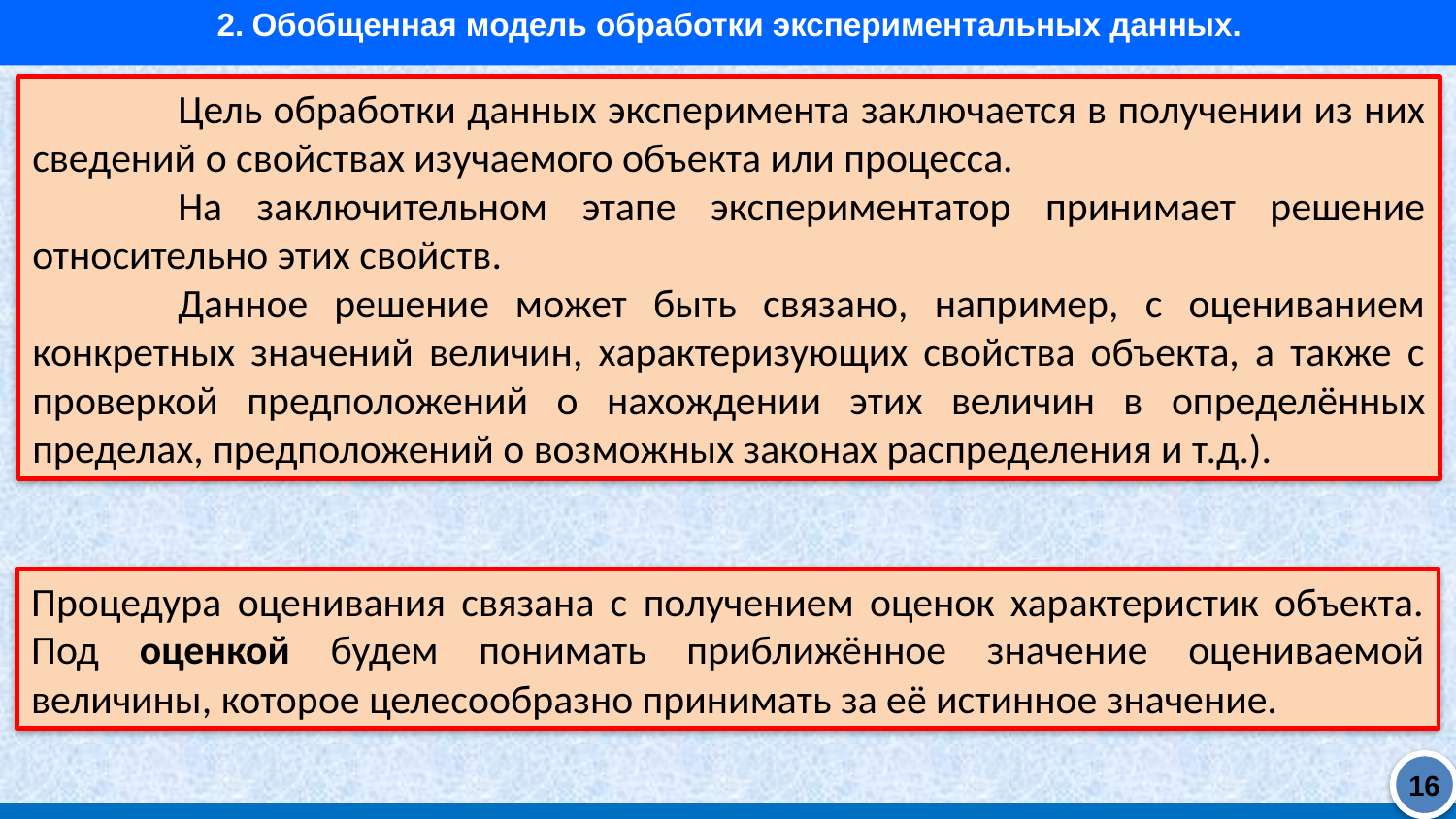

2. Обобщенная модель обработки экспериментальных данных.
	Цель обработки данных эксперимента заключается в получении из них сведений о свойствах изучаемого объекта или процесса.
	На заключительном этапе экспериментатор принимает решение относительно этих свойств.
	Данное решение может быть связано, например, с оцениванием конкретных значений величин, характеризующих свойства объекта, а также с проверкой предположений о нахождении этих величин в определённых пределах, предположений о возможных законах распределения и т.д.).
Процедура оценивания связана с получением оценок характеристик объекта. Под оценкой будем понимать приближённое значение оцениваемой величины, которое целесообразно принимать за её истинное значение.

16